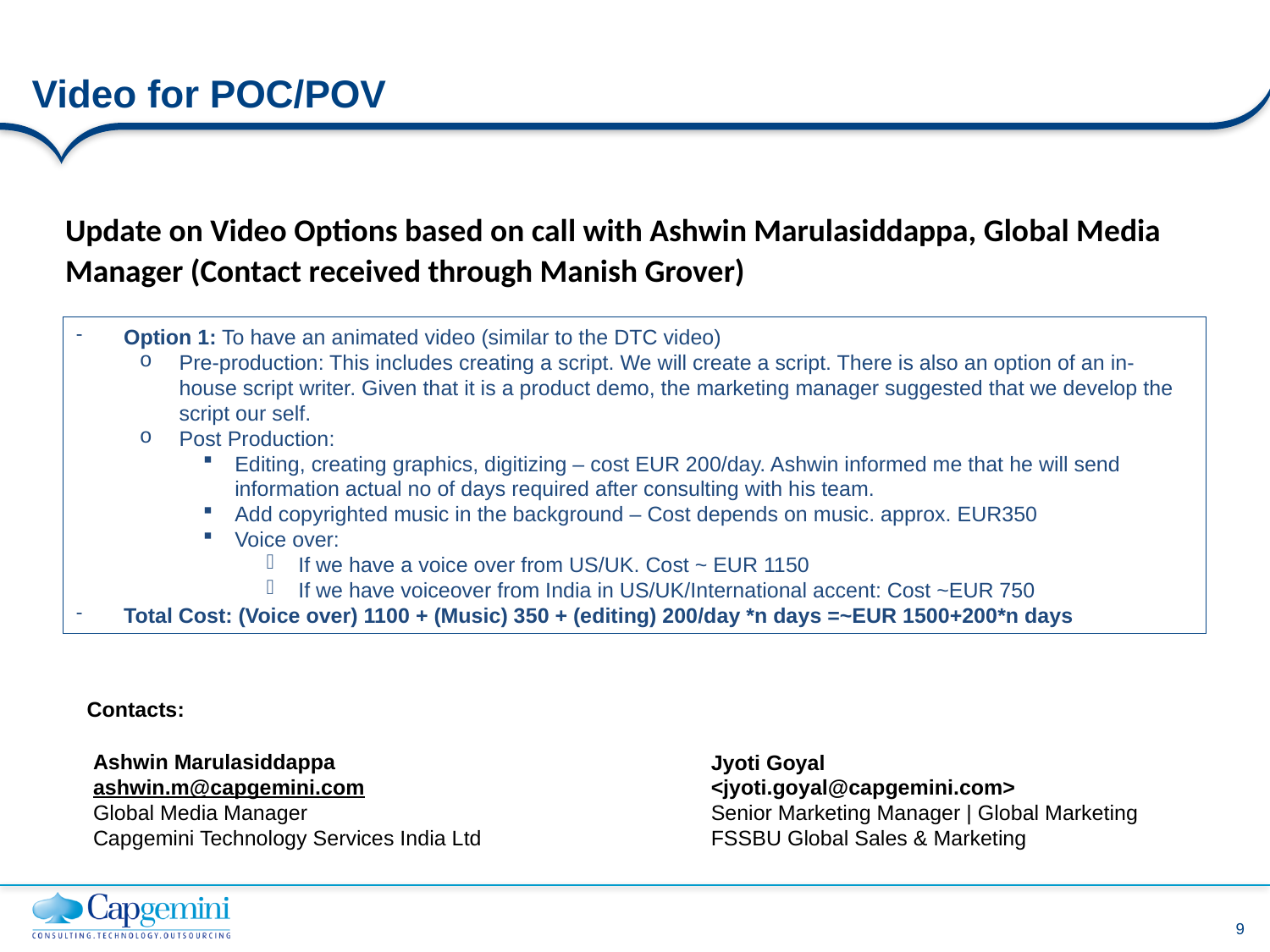

# Video for POC/POV
Update on Video Options based on call with Ashwin Marulasiddappa, Global Media Manager (Contact received through Manish Grover)
Option 1: To have an animated video (similar to the DTC video)
Pre-production: This includes creating a script. We will create a script. There is also an option of an in-house script writer. Given that it is a product demo, the marketing manager suggested that we develop the script our self.
Post Production:
Editing, creating graphics, digitizing – cost EUR 200/day. Ashwin informed me that he will send information actual no of days required after consulting with his team.
Add copyrighted music in the background – Cost depends on music. approx. EUR350
Voice over:
If we have a voice over from US/UK. Cost ~ EUR 1150
If we have voiceover from India in US/UK/International accent: Cost ~EUR 750
Total Cost: (Voice over) 1100 + (Music) 350 + (editing) 200/day *n days =~EUR 1500+200*n days
Contacts:
Ashwin Marulasiddappa
ashwin.m@capgemini.com
Global Media Manager
Capgemini Technology Services India Ltd
Jyoti Goyal
<jyoti.goyal@capgemini.com>
Senior Marketing Manager | Global Marketing
FSSBU Global Sales & Marketing